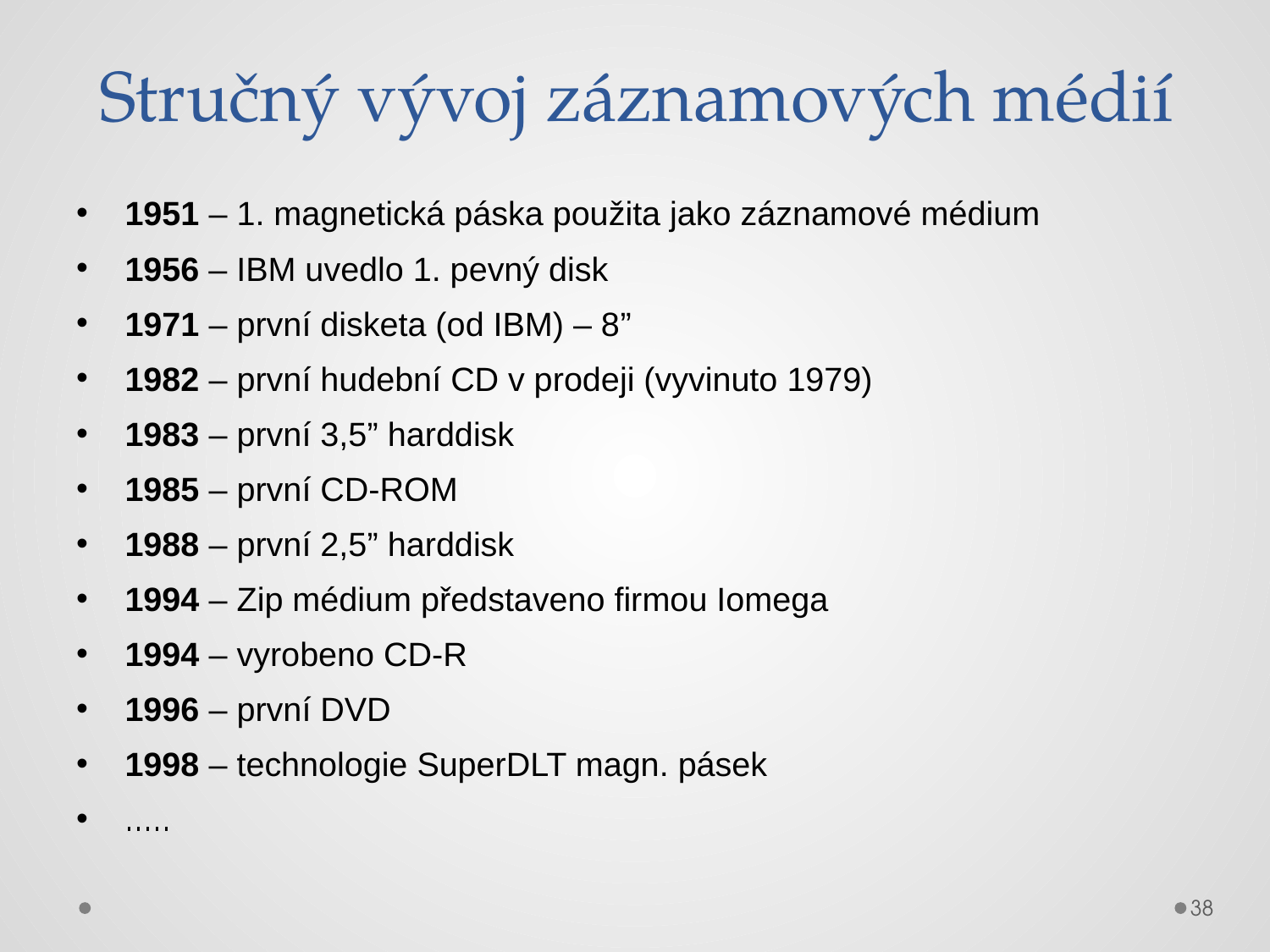

# Stručný vývoj záznamových médií
1951 – 1. magnetická páska použita jako záznamové médium
1956 – IBM uvedlo 1. pevný disk
1971 – první disketa (od IBM) – 8”
1982 – první hudební CD v prodeji (vyvinuto 1979)
1983 – první 3,5” harddisk
1985 – první CD-ROM
1988 – první 2,5” harddisk
1994 – Zip médium představeno firmou Iomega
1994 – vyrobeno CD-R
1996 – první DVD
1998 – technologie SuperDLT magn. pásek
.....

38